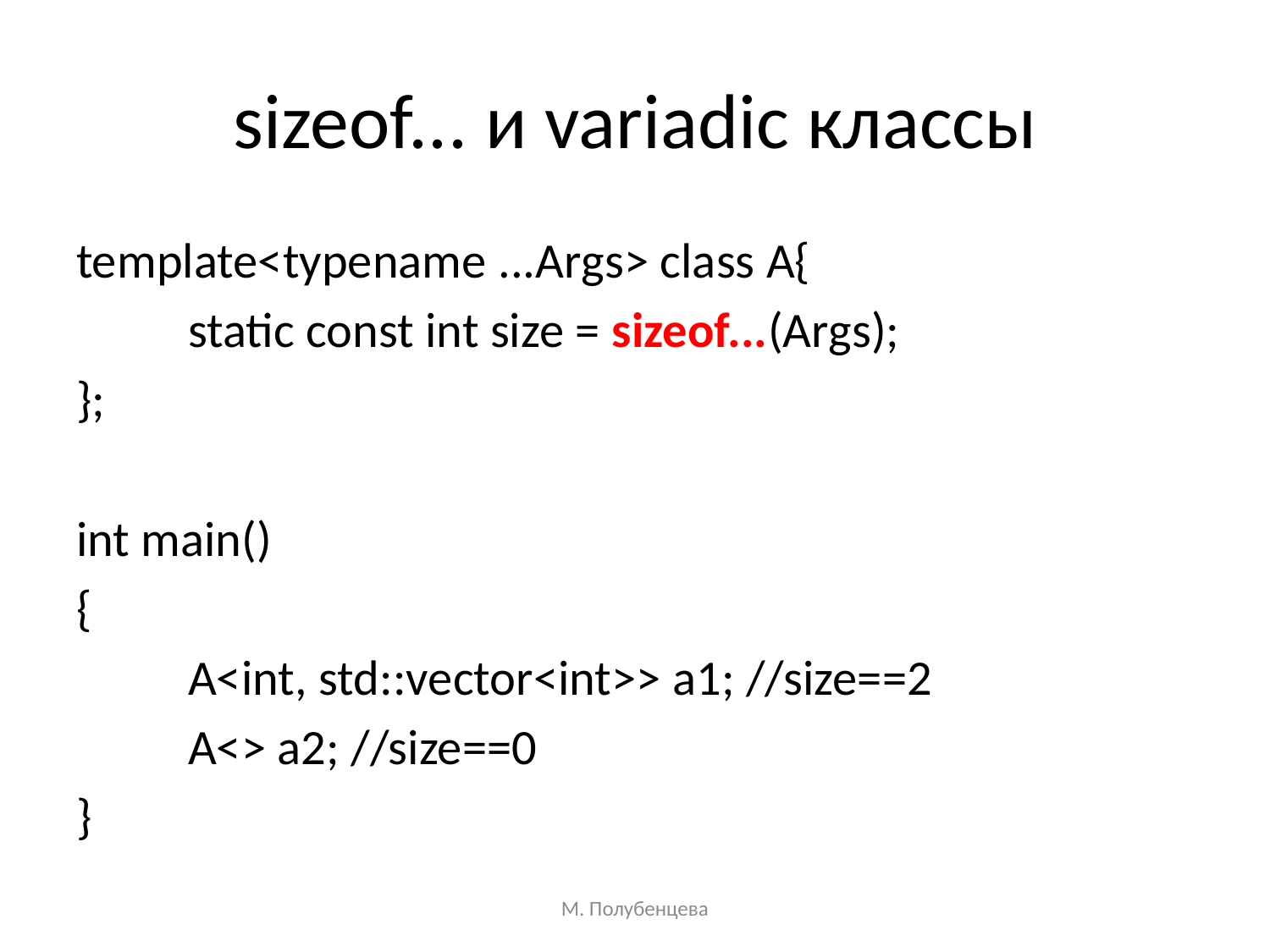

# sizeof... и variadic классы
template<typename ...Args> class A{
	static const int size = sizeof...(Args);
};

int main()
{
	A<int, std::vector<int>> a1; //size==2
	A<> a2; //size==0
}
М. Полубенцева